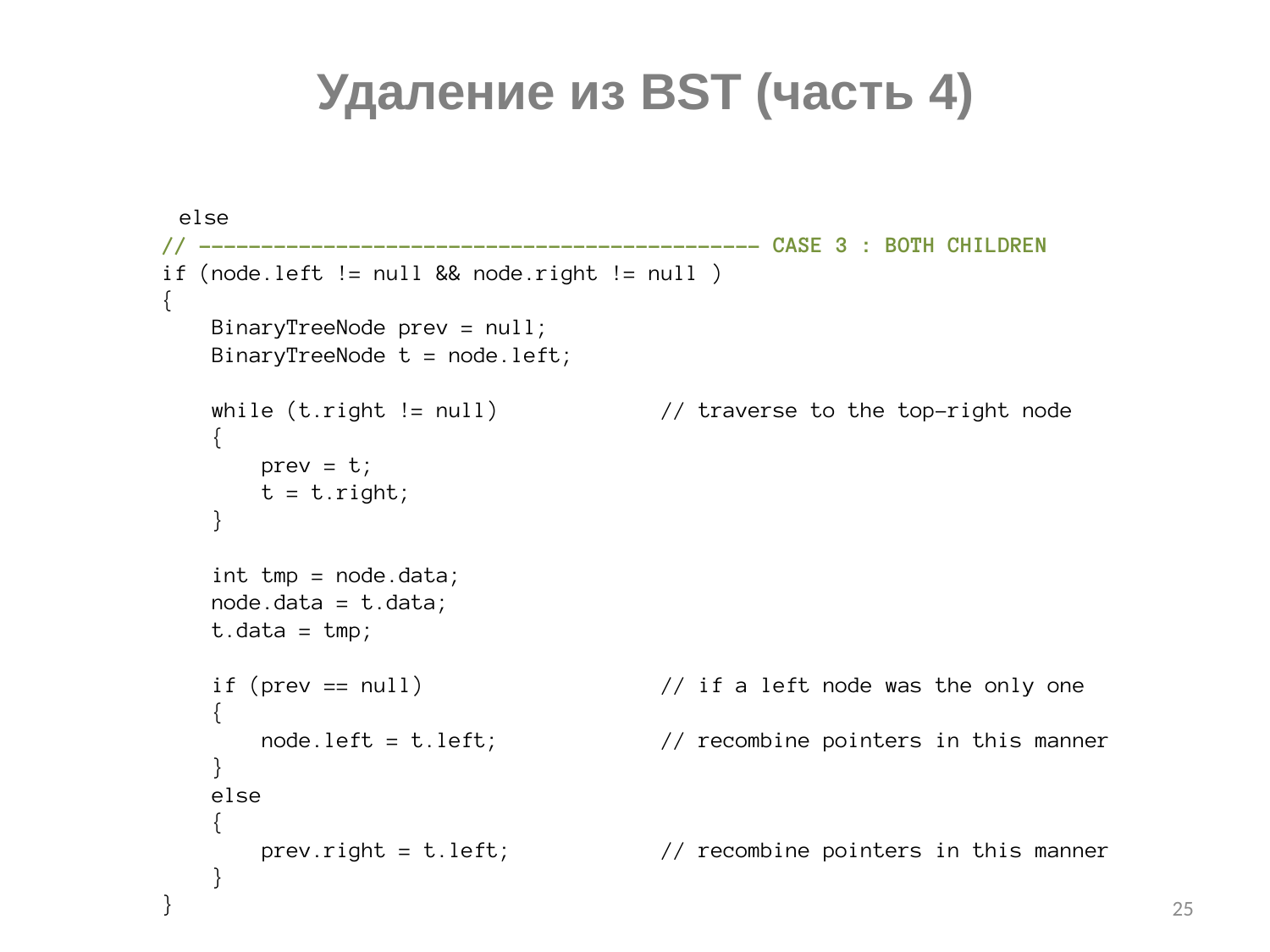

Удаление из BST (часть 4)
	   else
            // --------------------------------------------- CASE 3 : BOTH CHILDREN
            if (node.left != null && node.right != null )
            {
                BinaryTreeNode prev = null;
                BinaryTreeNode t = node.left;

                while (t.right != null)             // traverse to the top-right node
                {
                    prev = t;
                    t = t.right;
                }

                int tmp = node.data;
                node.data = t.data;
                t.data = tmp;

                if (prev == null)                   // if a left node was the only one
                {
                    node.left = t.left;             // recombine pointers in this manner
                }
                else
                {
                    prev.right = t.left;            // recombine pointers in this manner
                }
            }
25